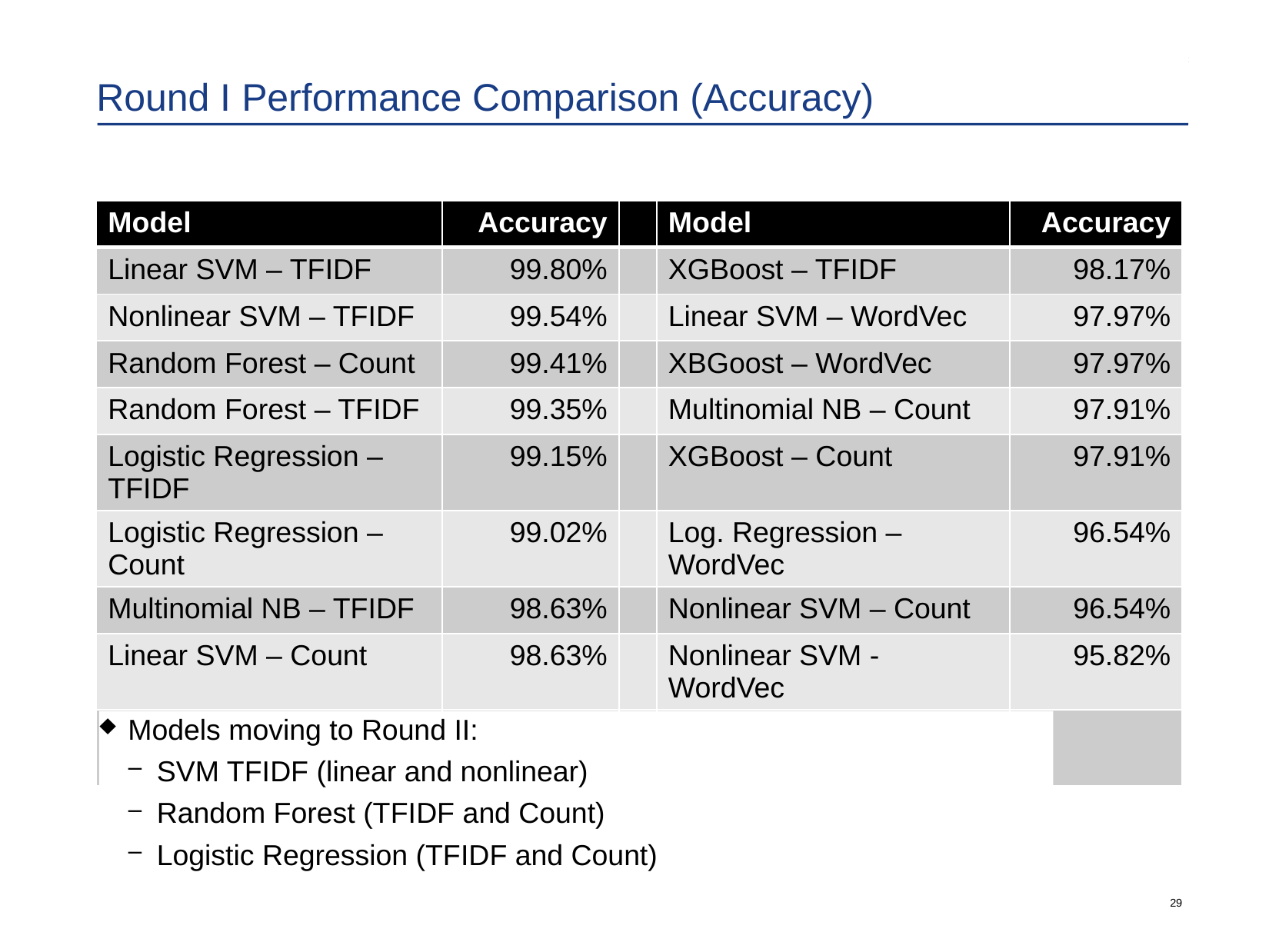

# Round I Performance Comparison (Accuracy)
| Model | Accuracy |  | Model | Accuracy |
| --- | --- | --- | --- | --- |
| Linear SVM – TFIDF | 99.80% |  | XGBoost – TFIDF | 98.17% |
| Nonlinear SVM – TFIDF | 99.54% |  | Linear SVM – WordVec | 97.97% |
| Random Forest – Count | 99.41% |  | XBGoost – WordVec | 97.97% |
| Random Forest – TFIDF | 99.35% |  | Multinomial NB – Count | 97.91% |
| Logistic Regression – TFIDF | 99.15% |  | XGBoost – Count | 97.91% |
| Logistic Regression – Count | 99.02% |  | Log. Regression – WordVec | 96.54% |
| Multinomial NB – TFIDF | 98.63% |  | Nonlinear SVM – Count | 96.54% |
| Linear SVM – Count | 98.63% |  | Nonlinear SVM - WordVec | 95.82% |
| Random Forest – WordVec | 98.30% |  |  |  |
Models moving to Round II:
SVM TFIDF (linear and nonlinear)
Random Forest (TFIDF and Count)
Logistic Regression (TFIDF and Count)
29